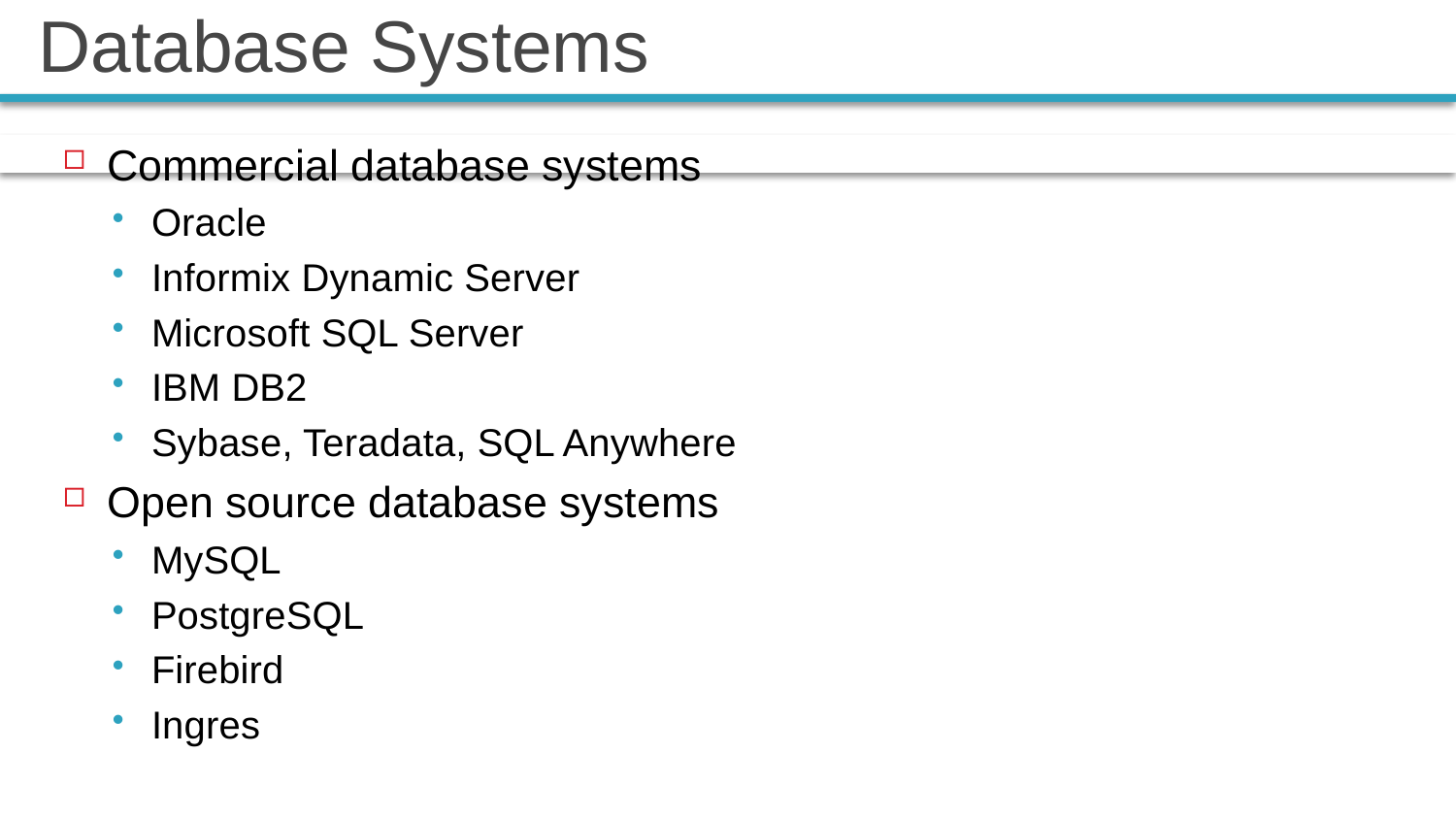

# Database Systems
Commercial database systems
Oracle
Informix Dynamic Server
Microsoft SQL Server
IBM DB2
Sybase, Teradata, SQL Anywhere
Open source database systems
MySQL
PostgreSQL
Firebird
Ingres